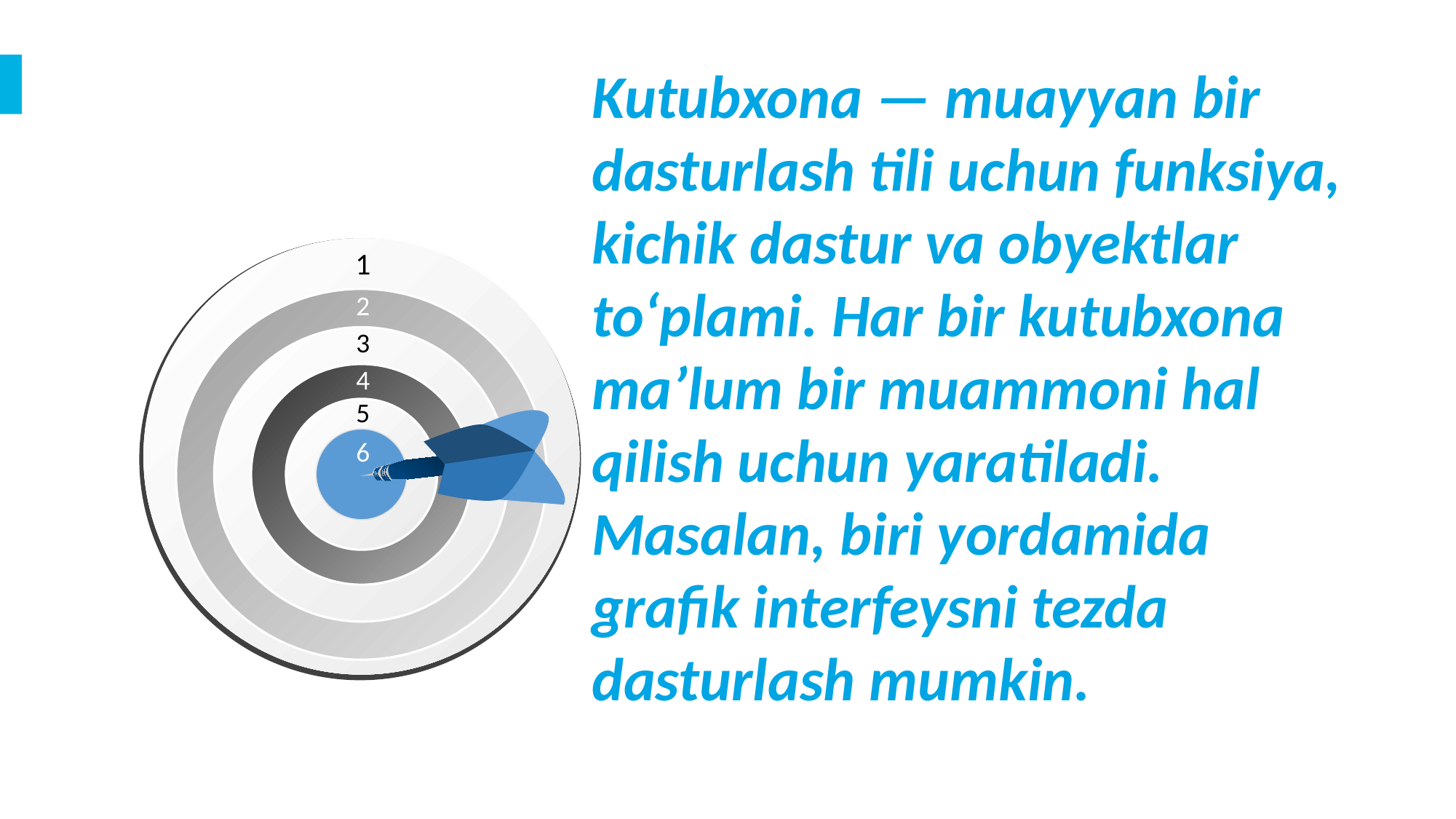

Kutubxona — muayyan bir dasturlash tili uchun funksiya, kichik dastur va obyektlar toʻplami. Har bir kutubxona maʼlum bir muammoni hal qilish uchun yaratiladi. Masalan, biri yordamida grafik interfeysni tezda dasturlash mumkin.

1

2

3

4

5

6